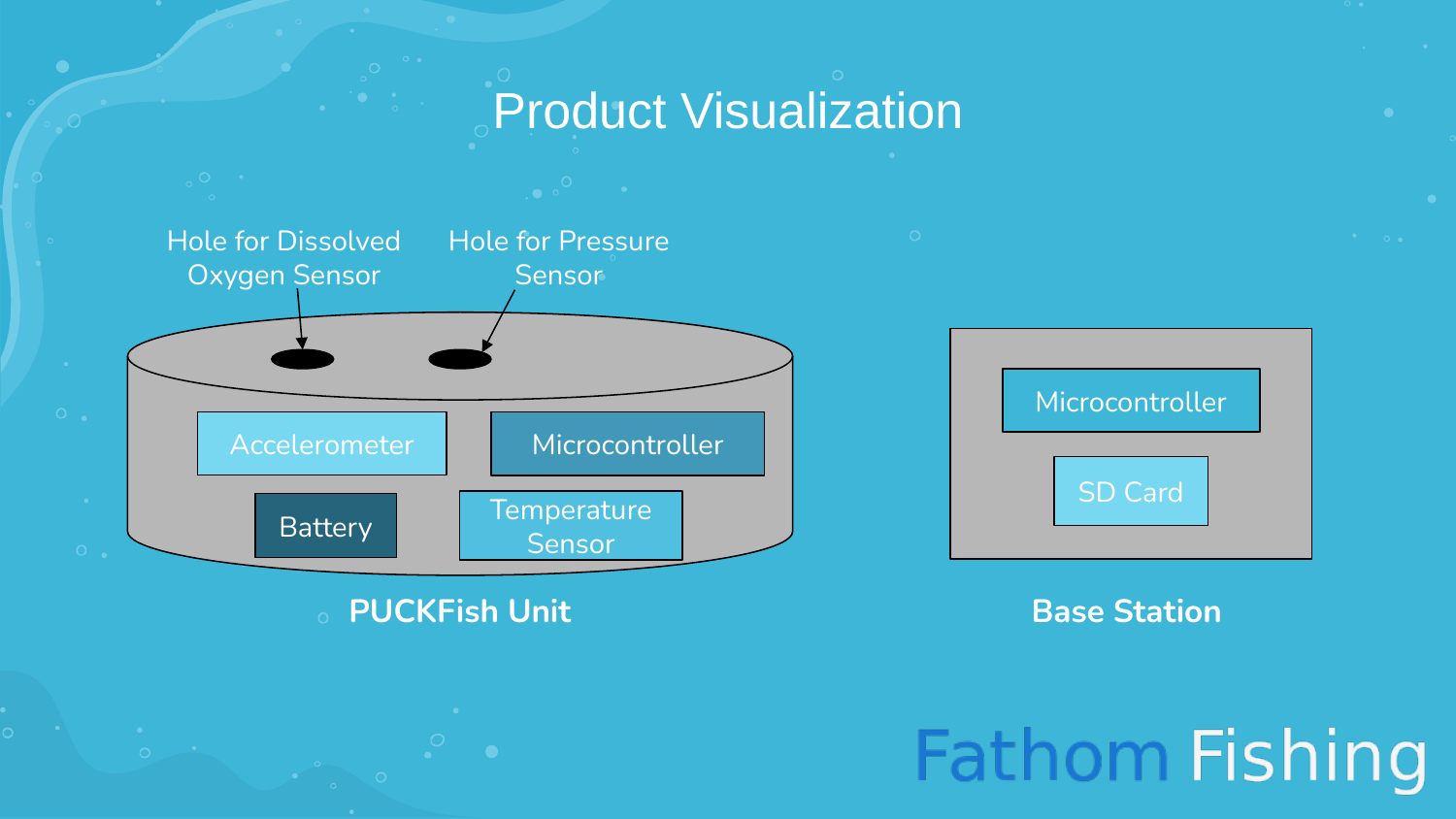

# Product Visualization
Hole for Dissolved Oxygen Sensor
Hole for Pressure Sensor

Microcontroller
Accelerometer
Microcontroller
SD Card
Temperature Sensor
Battery
PUCKFish Unit
Base Station